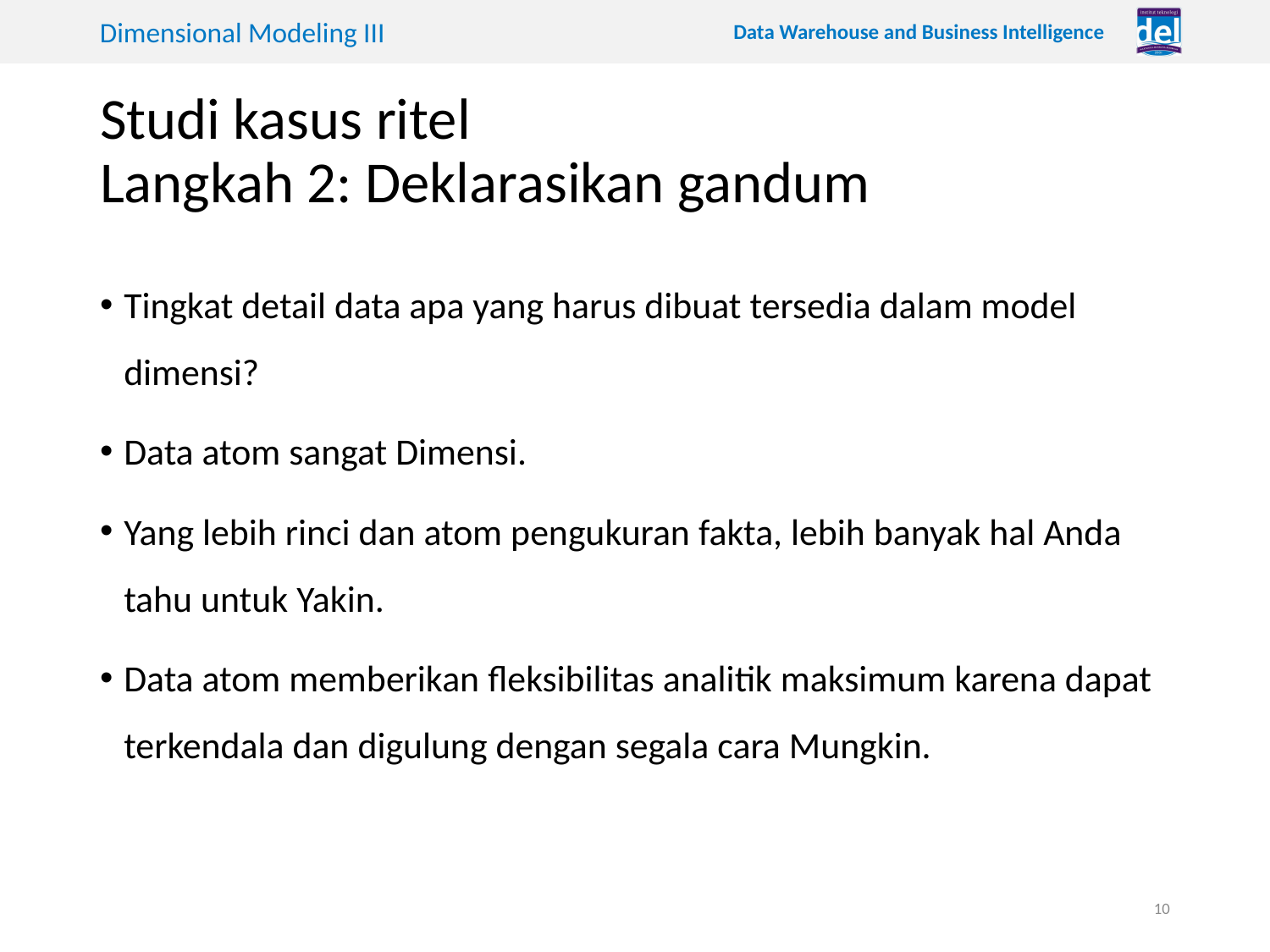

# Studi kasus ritel Langkah 2: Deklarasikan gandum
Tingkat detail data apa yang harus dibuat tersedia dalam model dimensi?
Data atom sangat Dimensi.
Yang lebih rinci dan atom pengukuran fakta, lebih banyak hal Anda tahu untuk Yakin.
Data atom memberikan fleksibilitas analitik maksimum karena dapat terkendala dan digulung dengan segala cara Mungkin.
10